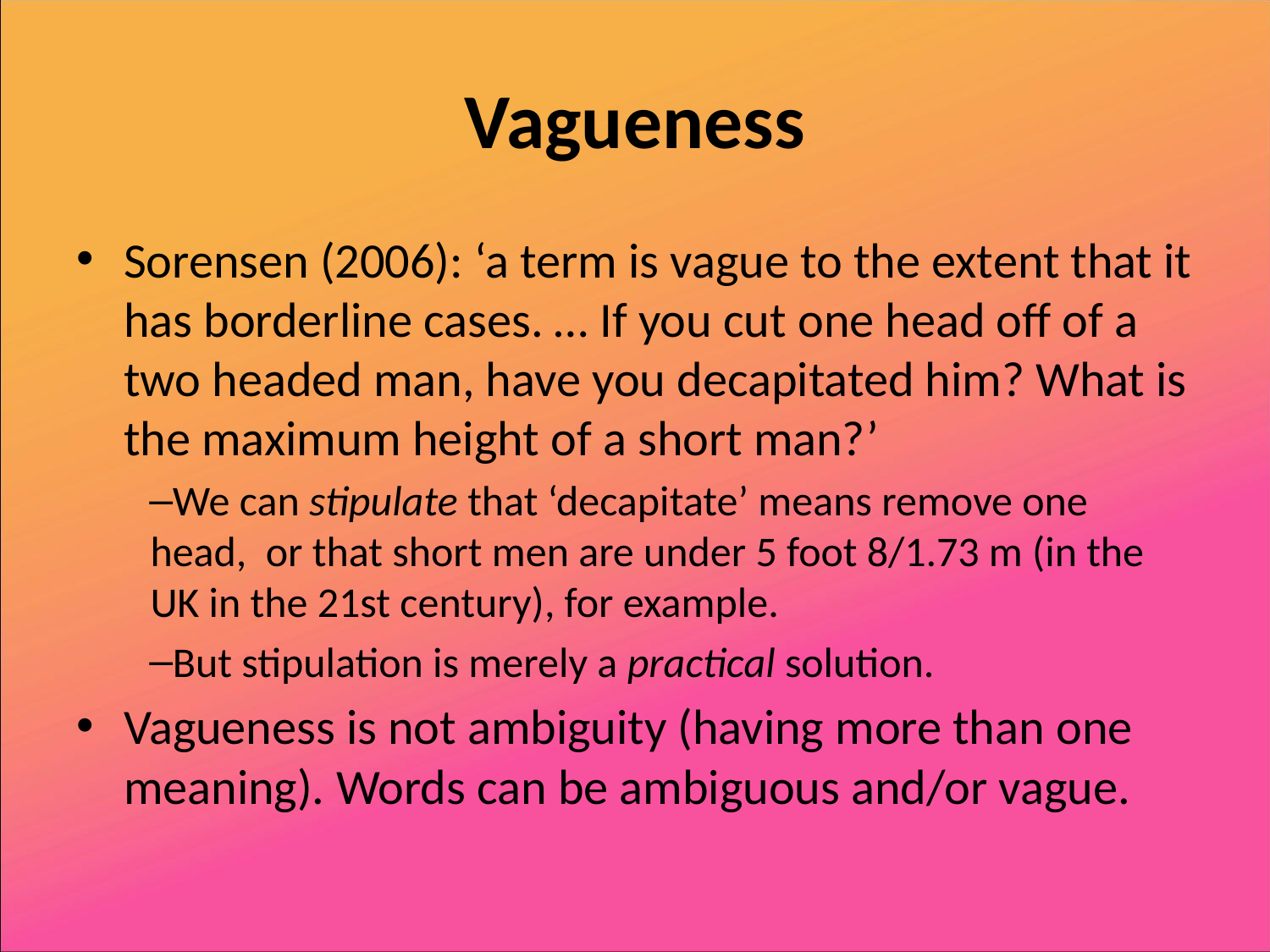

# Vagueness
Sorensen (2006): ‘a term is vague to the extent that it has borderline cases. … If you cut one head off of a two headed man, have you decapitated him? What is the maximum height of a short man?’
We can stipulate that ‘decapitate’ means remove one head,  or that short men are under 5 foot 8/1.73 m (in the UK in the 21st century), for example.
But stipulation is merely a practical solution.
Vagueness is not ambiguity (having more than one meaning). Words can be ambiguous and/or vague.